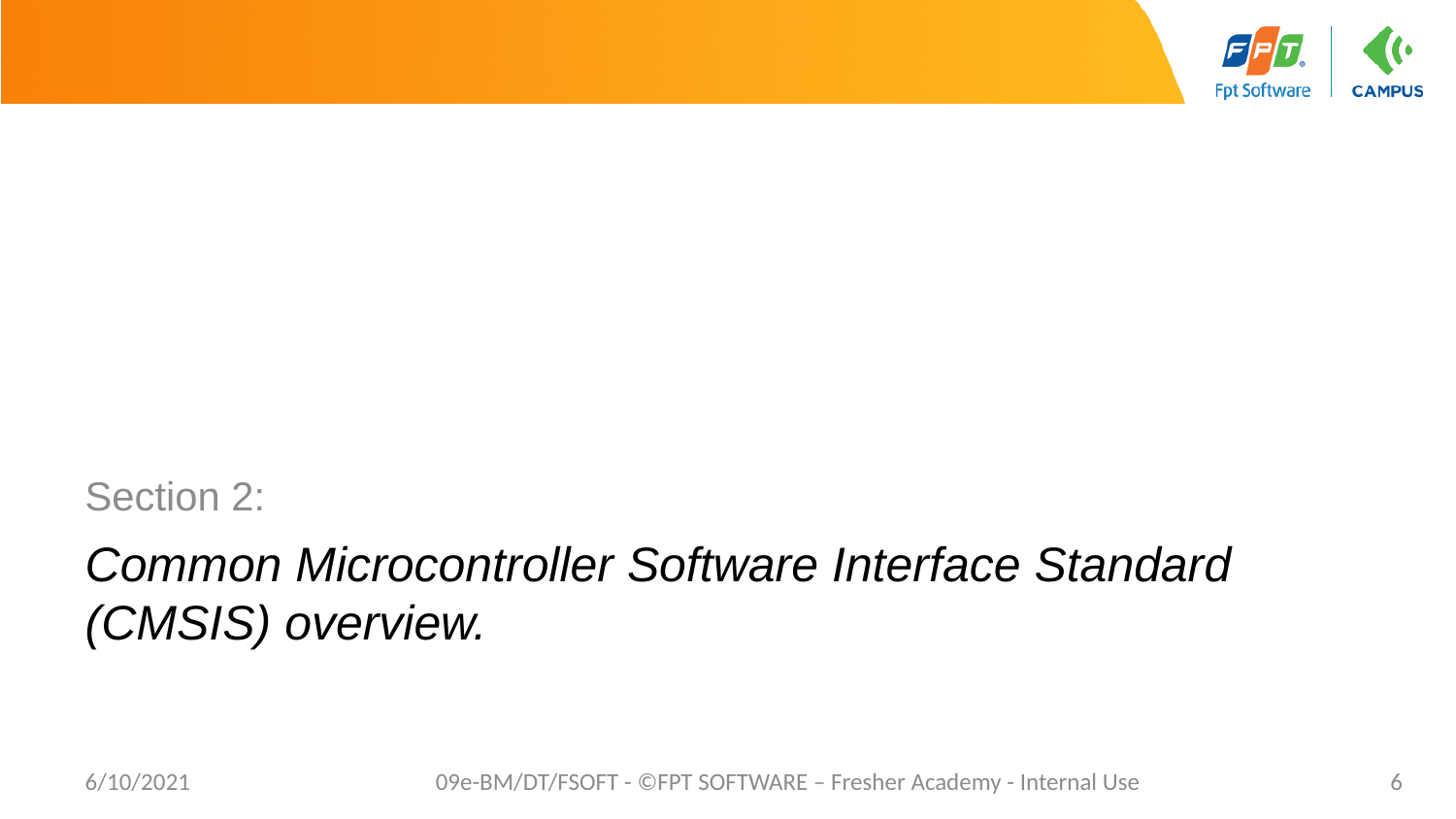

Section 2:

# Common Microcontroller Software Interface Standard (CMSIS) overview.
6/10/2021
09e-BM/DT/FSOFT - ©FPT SOFTWARE – Fresher Academy - Internal Use
6